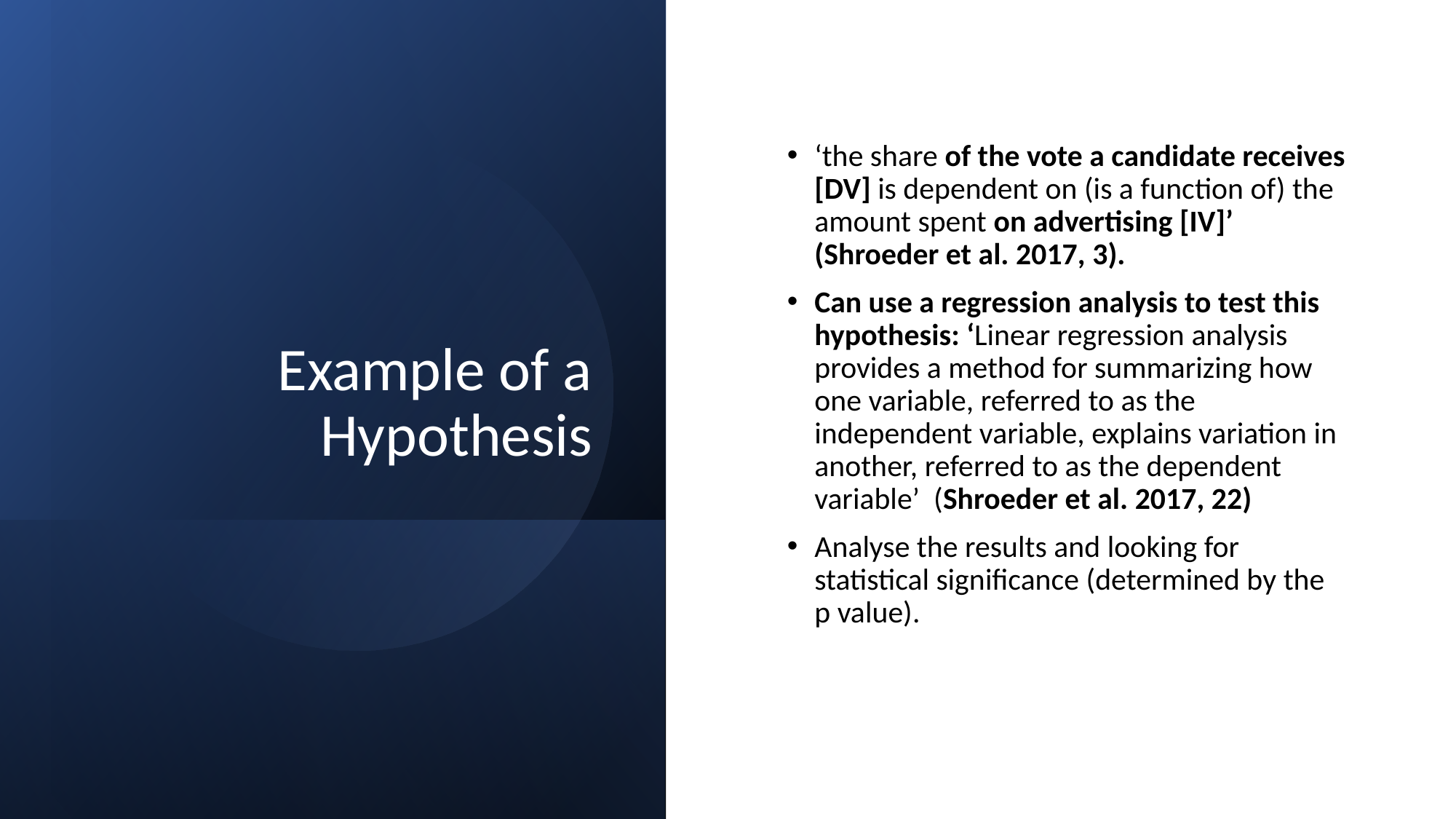

# Example of a Hypothesis

‘the share of the vote a candidate receives [DV] is dependent on (is a function of) the amount spent on advertising [IV]’ (Shroeder et al. 2017, 3).
Can use a regression analysis to test this hypothesis: ‘Linear regression analysis provides a method for summarizing how one variable, referred to as the independent variable, explains variation in another, referred to as the dependent variable’  (Shroeder et al. 2017, 22)
Analyse the results and looking for statistical significance (determined by the p value).